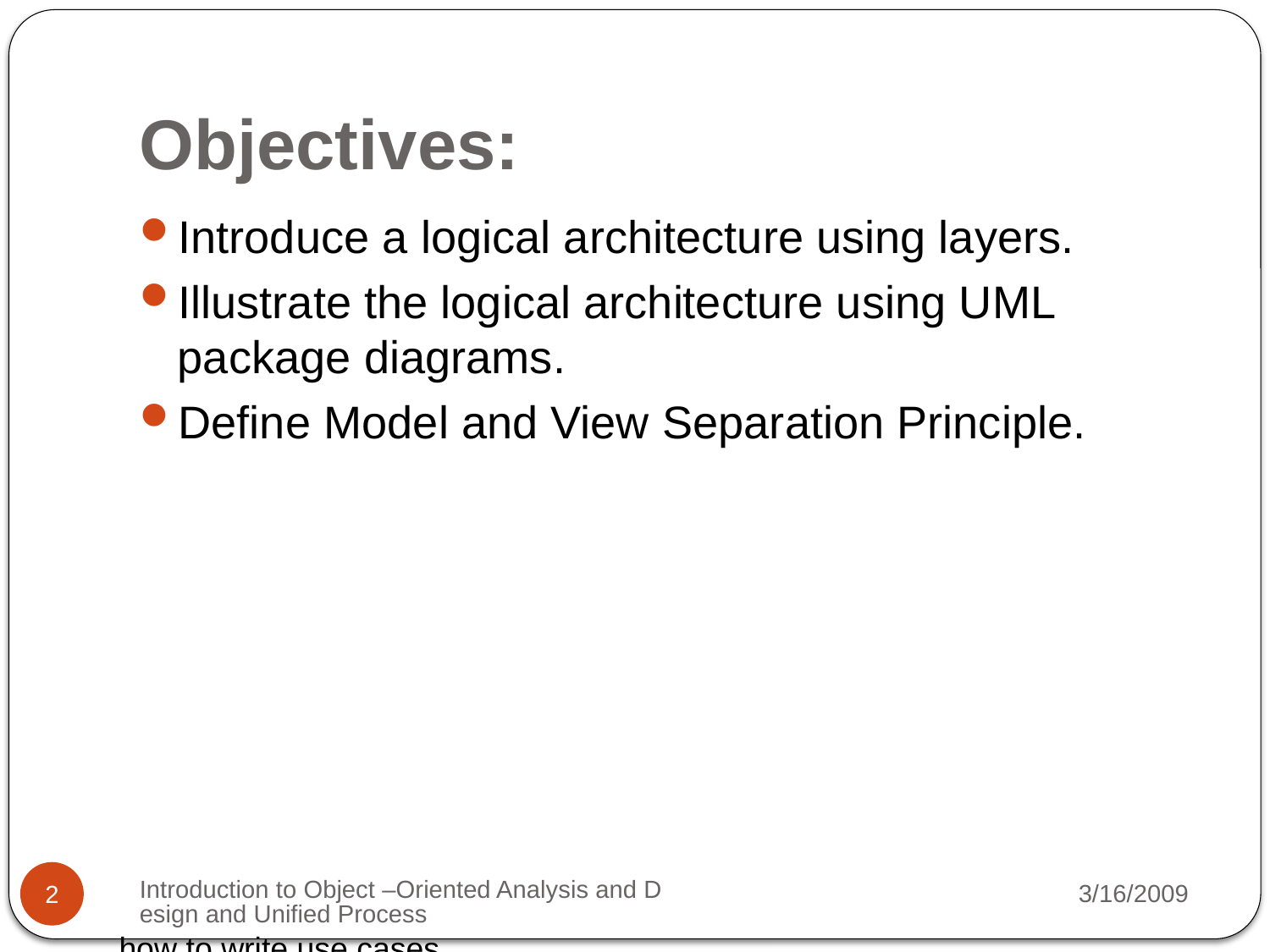

# Objectives:
Introduce a logical architecture using layers.
Illustrate the logical architecture using UML package diagrams.
Define Model and View Separation Principle.

Introduction to Object –Oriented Analysis and Design and Unified Process
3/16/2009
2
how to write use cases